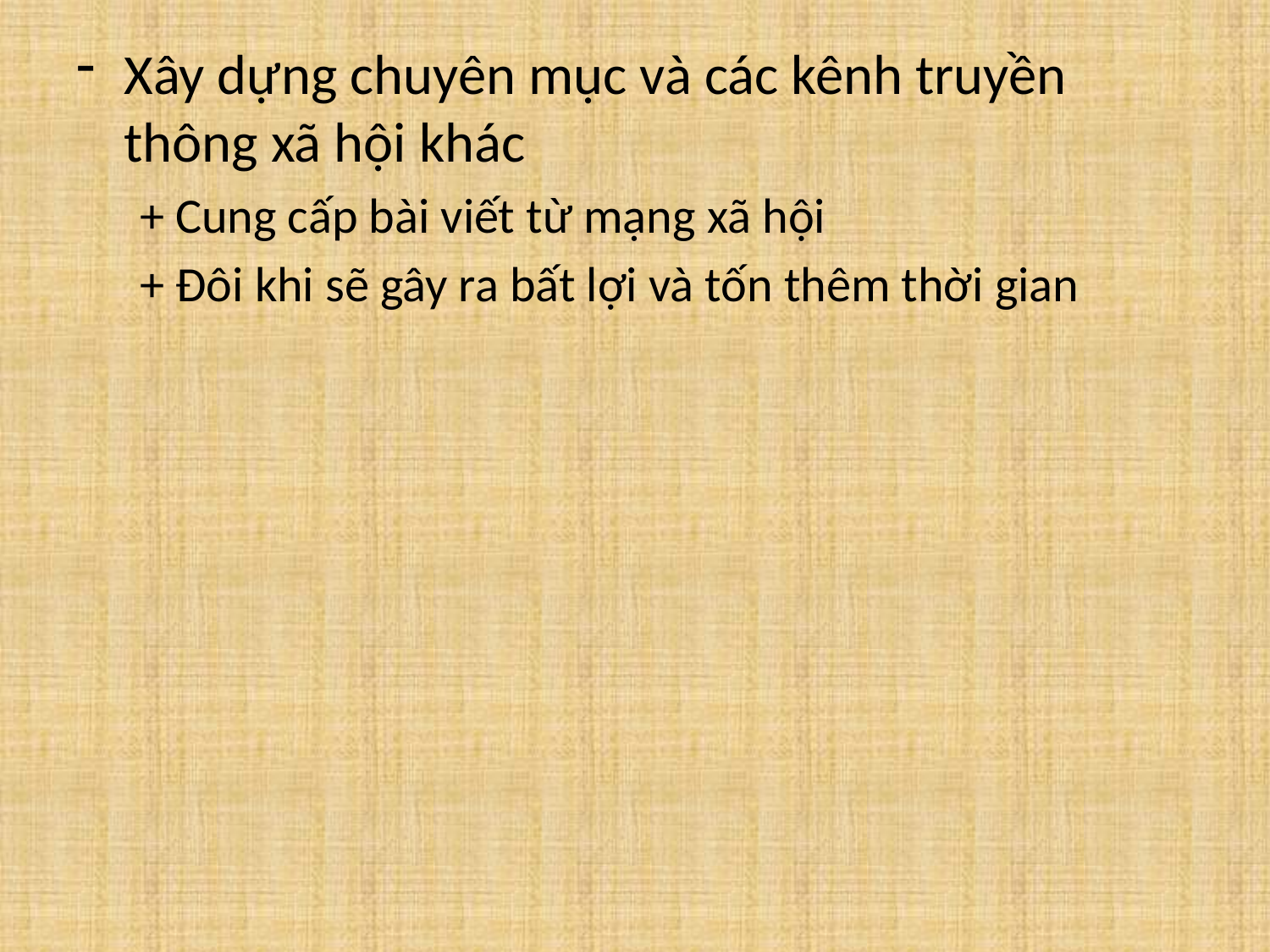

Xây dựng chuyên mục và các kênh truyền thông xã hội khác
+ Cung cấp bài viết từ mạng xã hội
+ Đôi khi sẽ gây ra bất lợi và tốn thêm thời gian